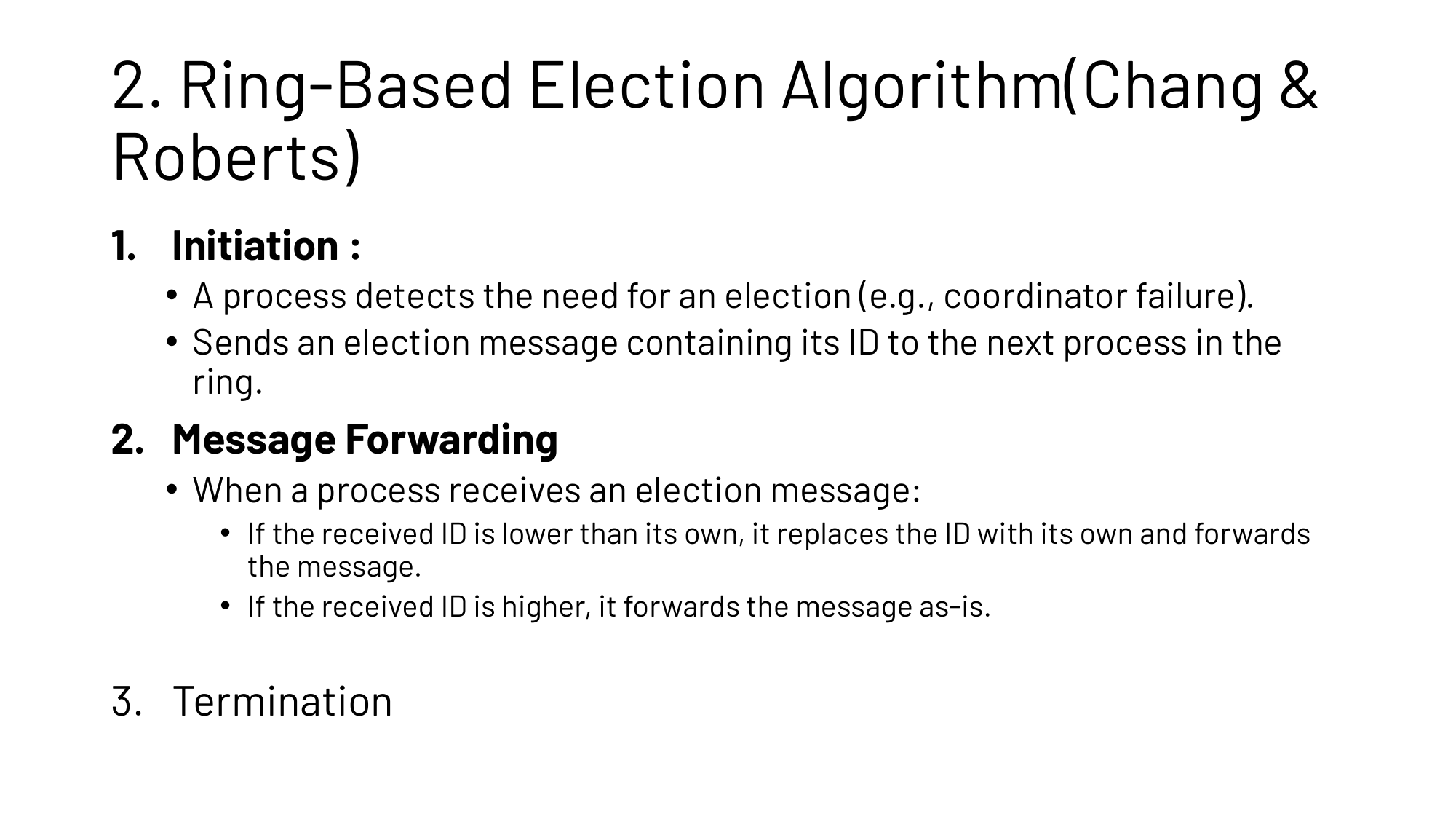

# 2. Ring-Based Election Algorithm(Chang & Roberts)
Initiation :
A process detects the need for an election (e.g., coordinator failure).
Sends an election message containing its ID to the next process in the ring.
Message Forwarding
When a process receives an election message:
If the received ID is lower than its own, it replaces the ID with its own and forwards the message.
If the received ID is higher, it forwards the message as-is.

Termination